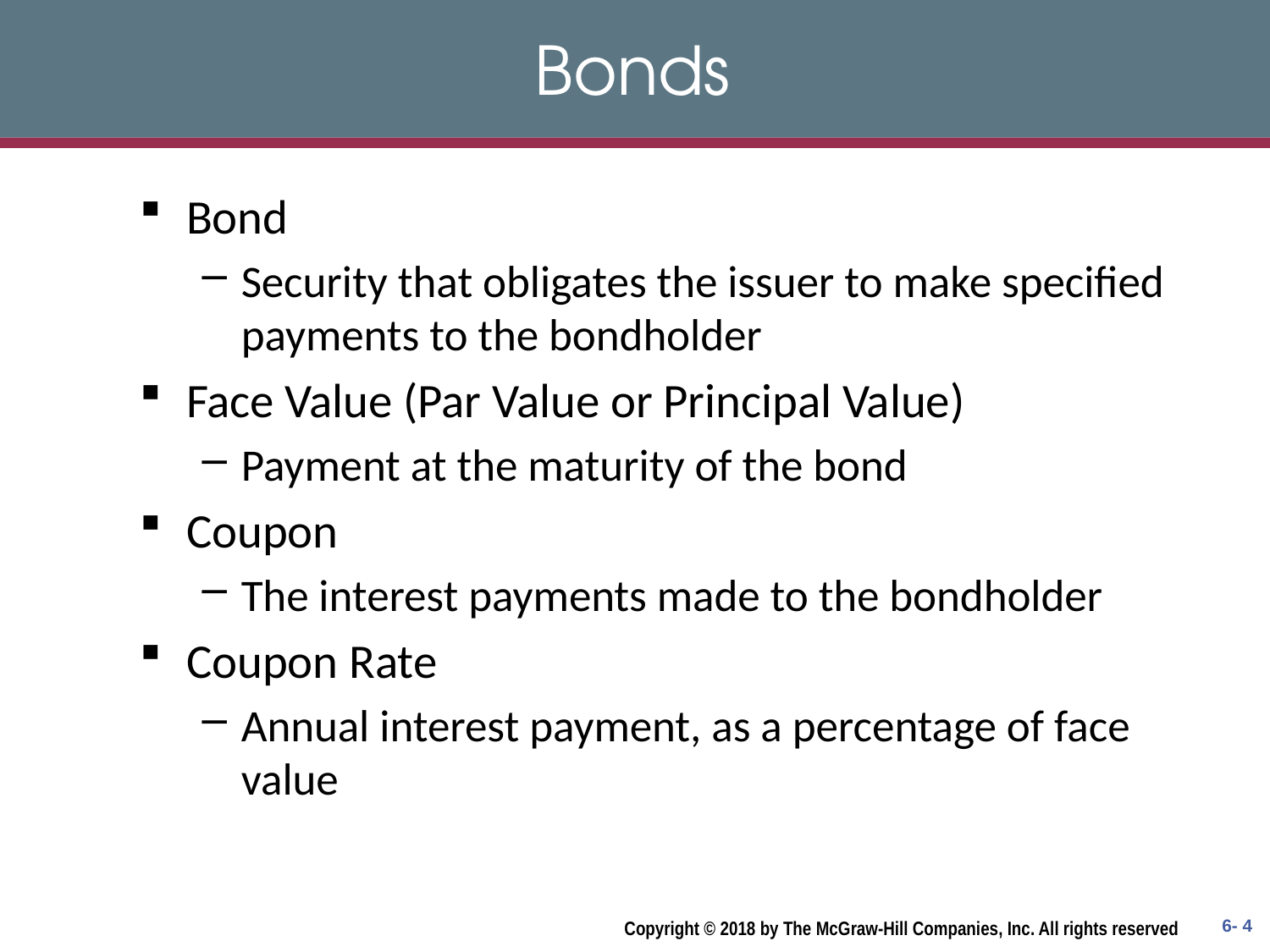

# Bonds
Bond
Security that obligates the issuer to make specified payments to the bondholder
Face Value (Par Value or Principal Value)
Payment at the maturity of the bond
Coupon
The interest payments made to the bondholder
Coupon Rate
Annual interest payment, as a percentage of face value